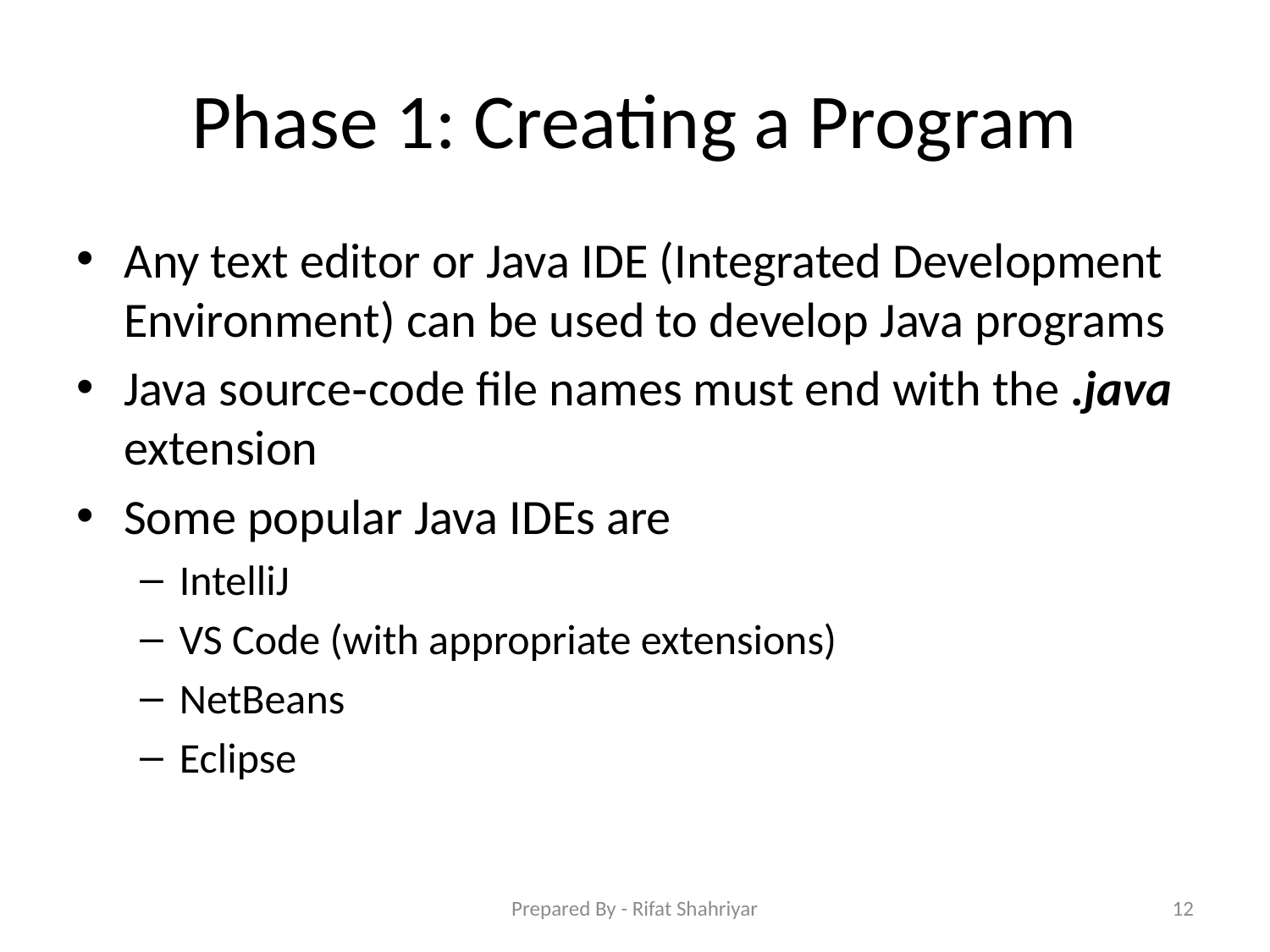

# Phase 1: Creating a Program
Any text editor or Java IDE (Integrated Development Environment) can be used to develop Java programs
Java source‐code file names must end with the .java extension
Some popular Java IDEs are
IntelliJ
VS Code (with appropriate extensions)
NetBeans
Eclipse

Prepared By - Rifat Shahriyar
12